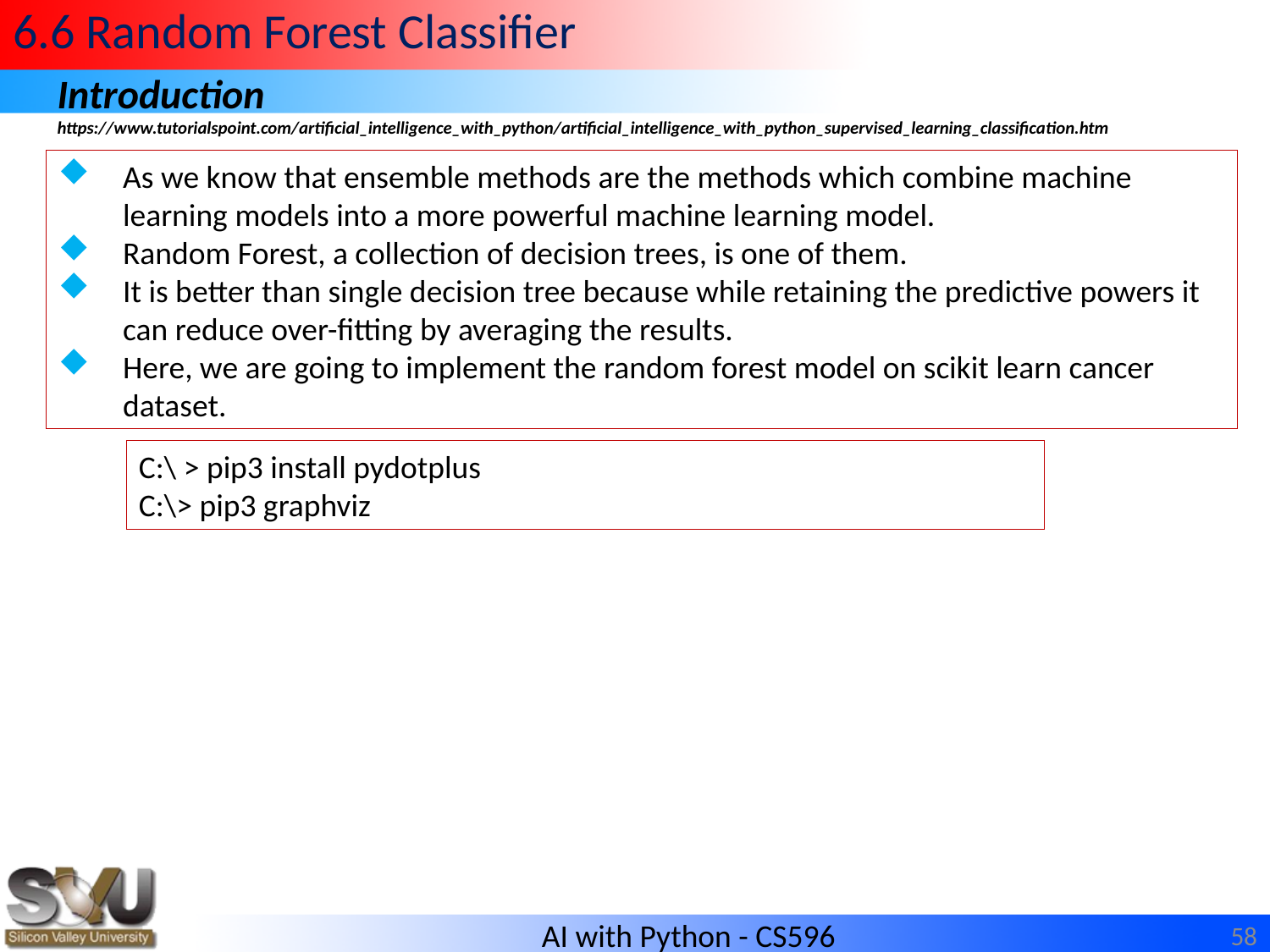

# 6.6 Random Forest Classifier
Introduction
https://www.tutorialspoint.com/artificial_intelligence_with_python/artificial_intelligence_with_python_supervised_learning_classification.htm
As we know that ensemble methods are the methods which combine machine learning models into a more powerful machine learning model.
Random Forest, a collection of decision trees, is one of them.
It is better than single decision tree because while retaining the predictive powers it can reduce over-fitting by averaging the results.
Here, we are going to implement the random forest model on scikit learn cancer dataset.
C:\ > pip3 install pydotplus
C:\> pip3 graphviz
58
AI with Python - CS596